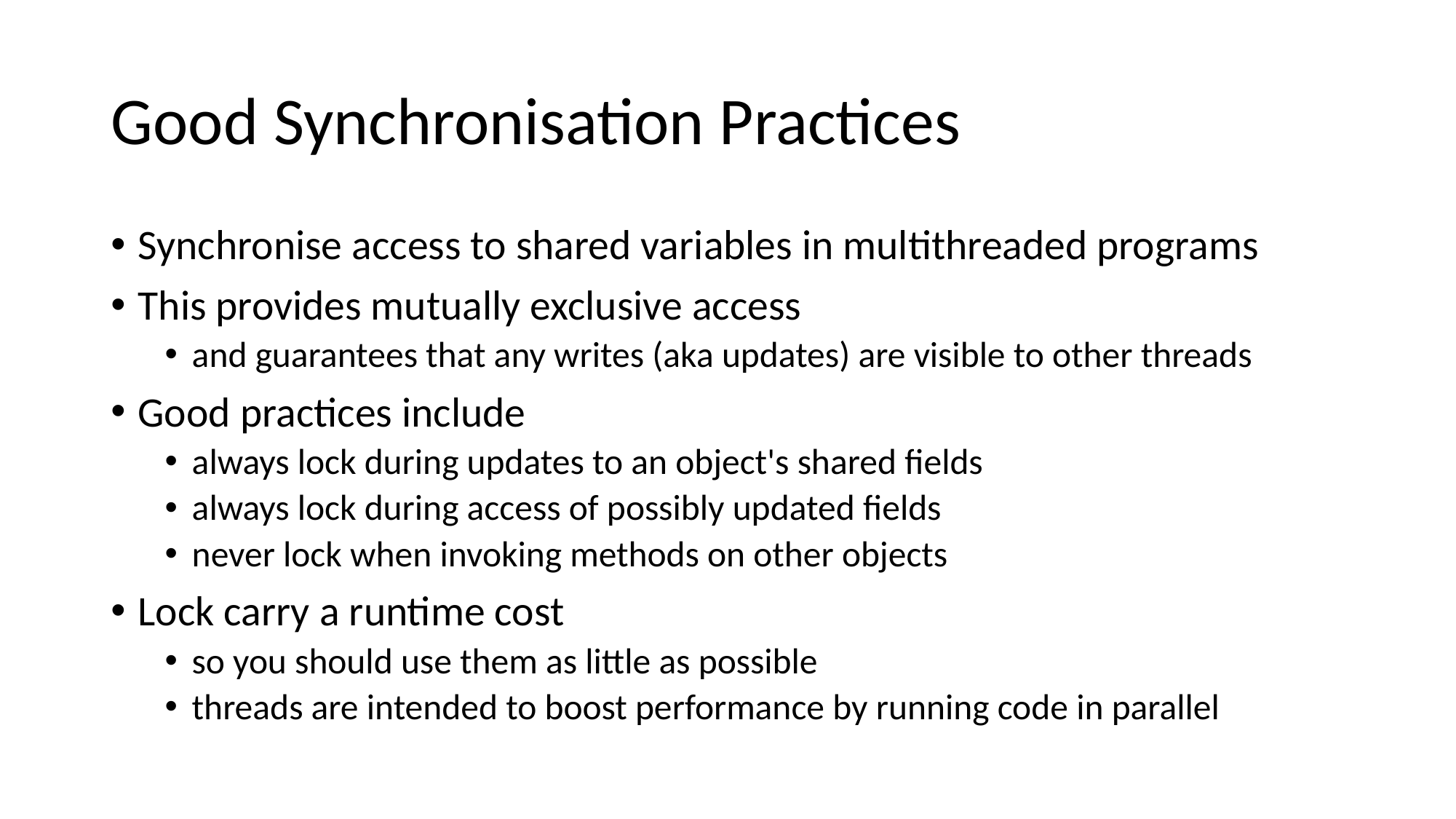

# Good Synchronisation Practices
Synchronise access to shared variables in multithreaded programs
This provides mutually exclusive access
and guarantees that any writes (aka updates) are visible to other threads
Good practices include
always lock during updates to an object's shared fields
always lock during access of possibly updated fields
never lock when invoking methods on other objects
Lock carry a runtime cost
so you should use them as little as possible
threads are intended to boost performance by running code in parallel